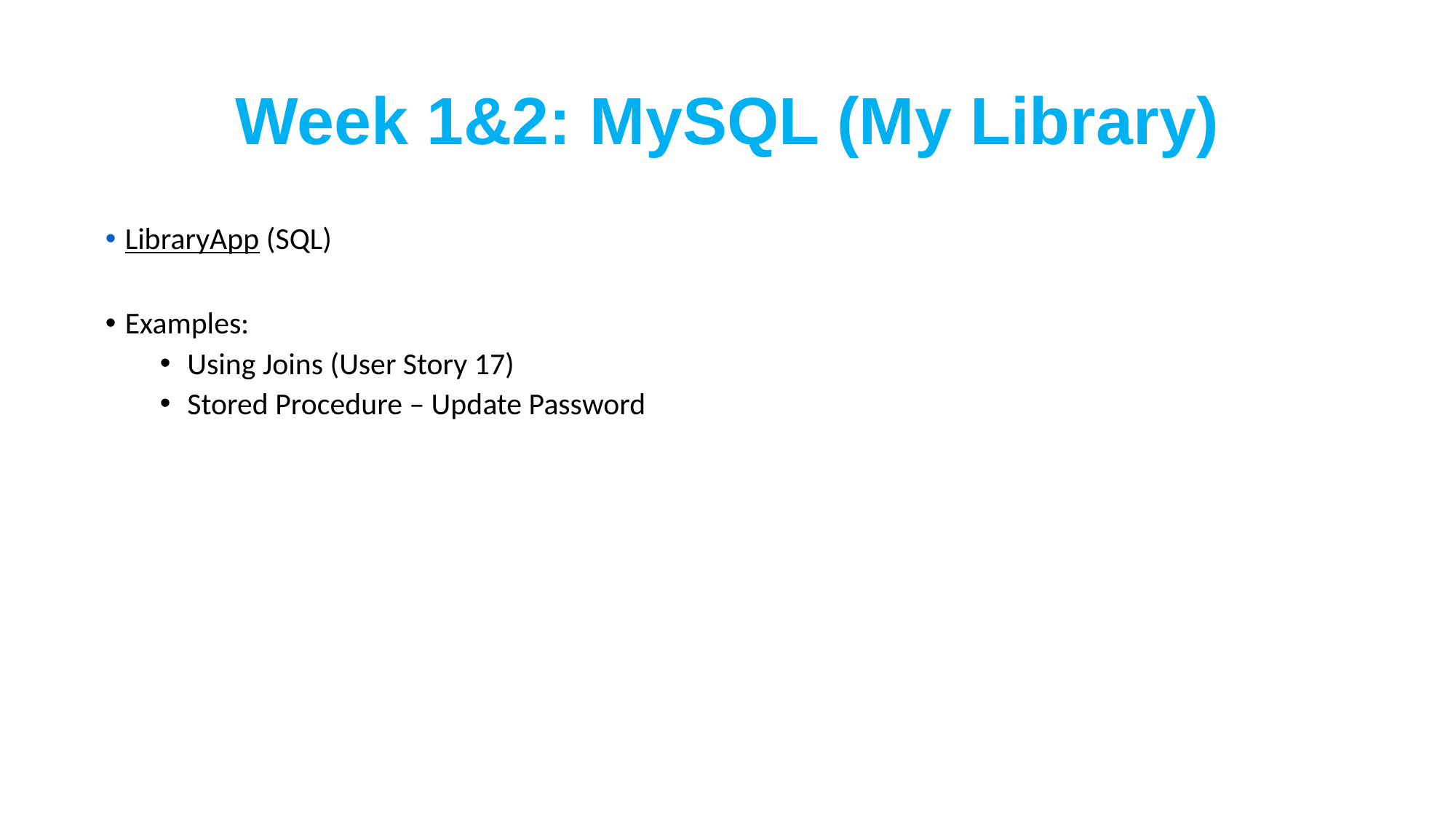

# Week 1&2: MySQL (My Library)
LibraryApp (SQL)
Examples:
Using Joins (User Story 17)
Stored Procedure – Update Password